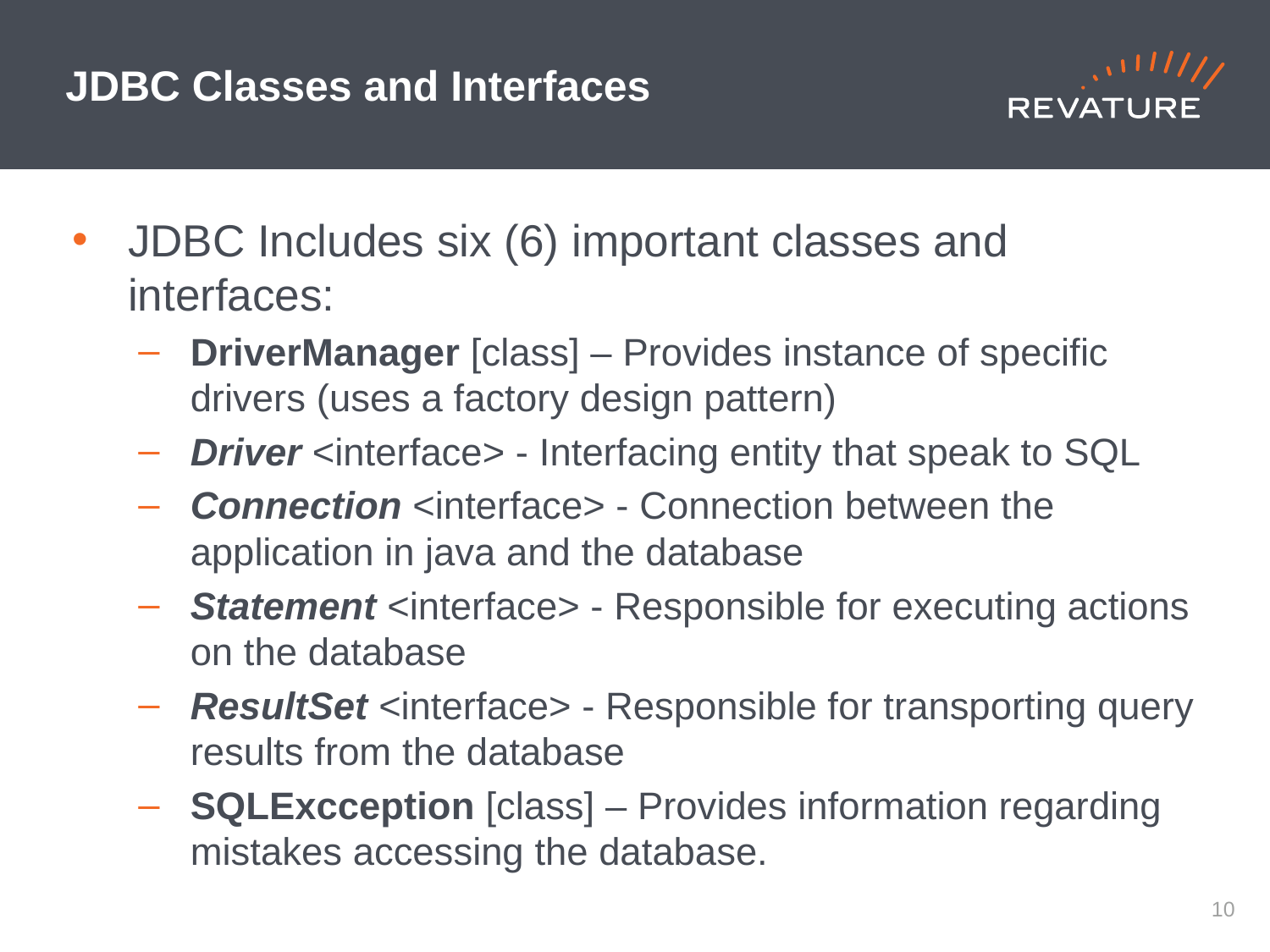

# JDBC Classes and Interfaces
JDBC Includes six (6) important classes and interfaces:
DriverManager [class] – Provides instance of specific drivers (uses a factory design pattern)
Driver <interface> - Interfacing entity that speak to SQL
Connection <interface> - Connection between the application in java and the database
Statement <interface> - Responsible for executing actions on the database
ResultSet <interface> - Responsible for transporting query results from the database
SQLExcception [class] – Provides information regarding mistakes accessing the database.

10